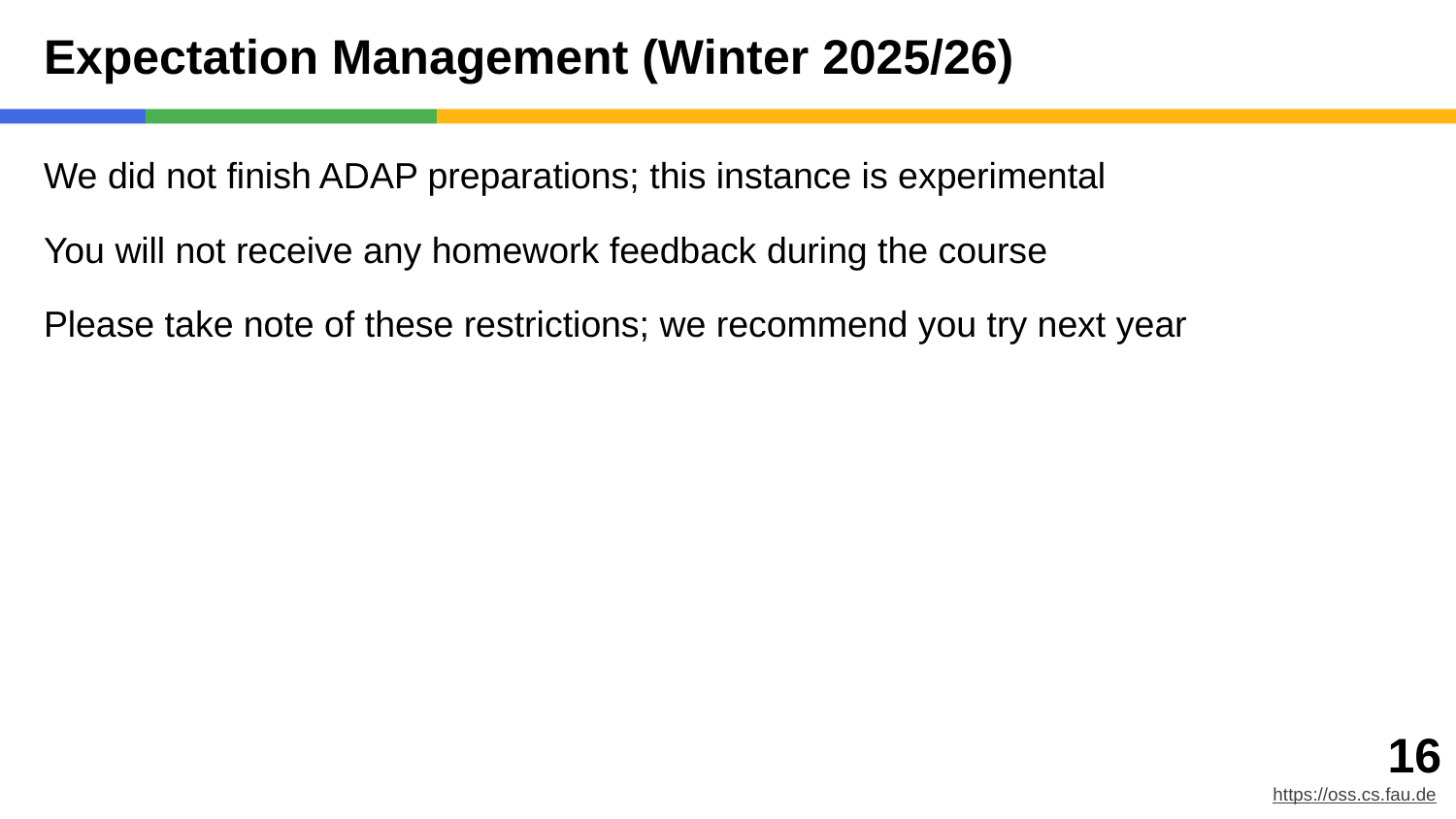

# Expectation Management (Winter 2025/26)
We did not finish ADAP preparations; this instance is experimental
You will not receive any homework feedback during the course
Please take note of these restrictions; we recommend you try next year
16
https://oss.cs.fau.de